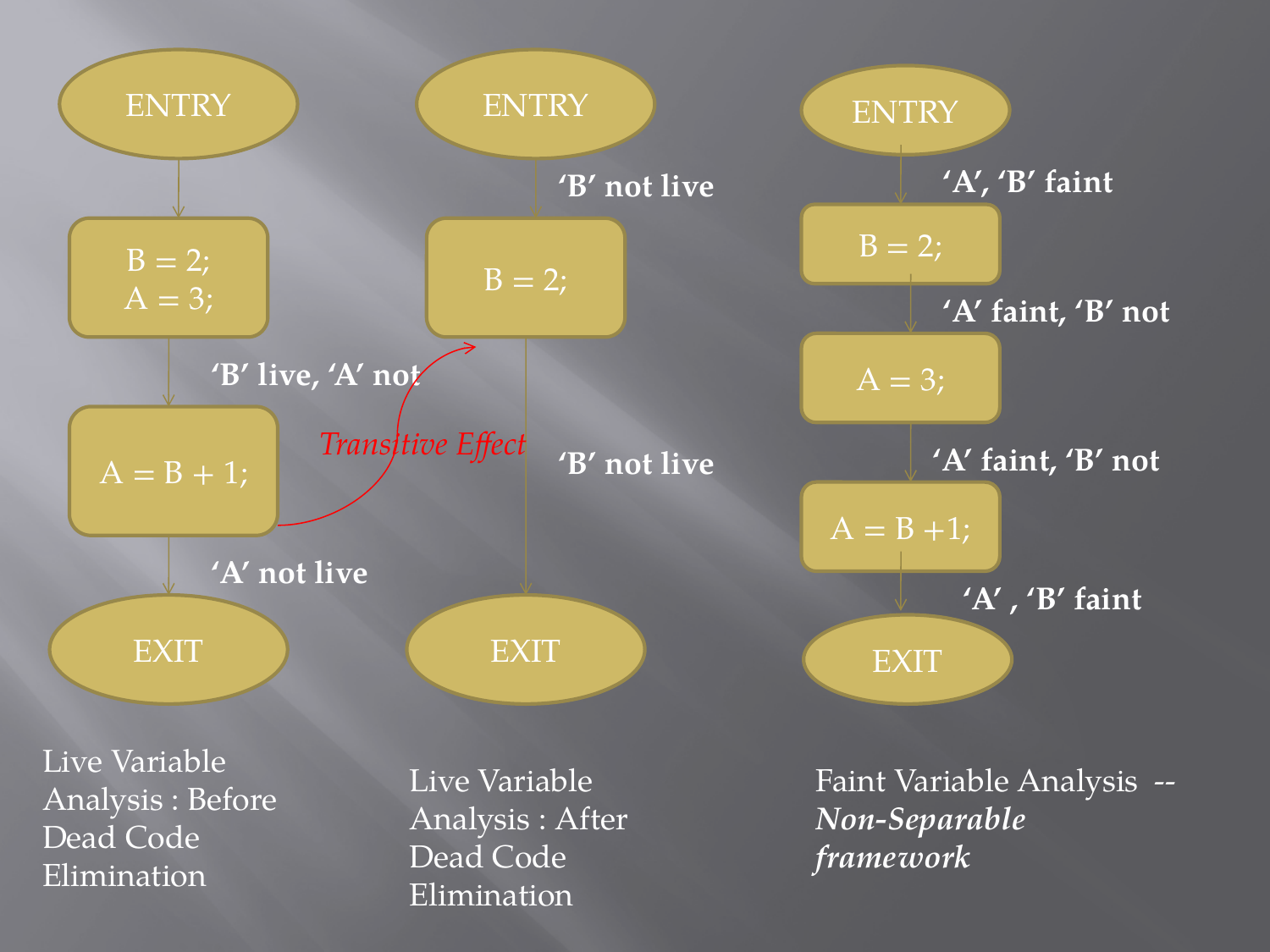

ENTRY
ENTRY
ENTRY
‘A’, ‘B’ faint
‘B’ not live

B = 2;
B = 2;
A = 3;
B = 2;
‘A’ faint, ‘B’ not

A = 3;

‘B’ live, ‘A’ not

A = B + 1;
Transitive Effect
‘A’ faint, ‘B’ not
‘B’ not live

A = B +1;
‘A’ not live

‘A’ , ‘B’ faint

EXIT
EXIT
EXIT
Live Variable Analysis : Before Dead Code Elimination
Live Variable Analysis : After Dead Code Elimination
Faint Variable Analysis  --
Non-Separable framework